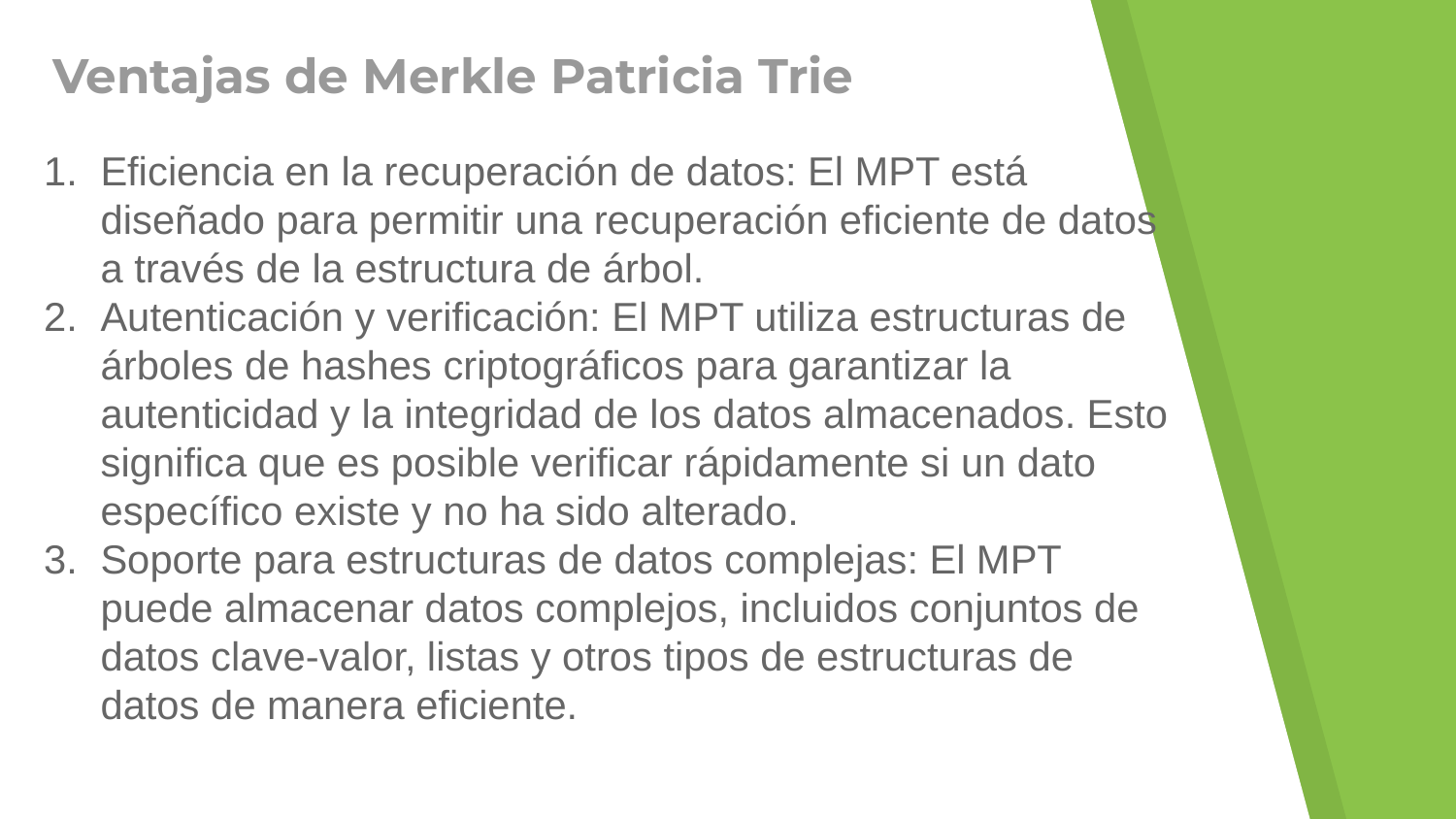

# Ventajas de Merkle Patricia Trie
Eficiencia en la recuperación de datos: El MPT está diseñado para permitir una recuperación eficiente de datos a través de la estructura de árbol.
Autenticación y verificación: El MPT utiliza estructuras de árboles de hashes criptográficos para garantizar la autenticidad y la integridad de los datos almacenados. Esto significa que es posible verificar rápidamente si un dato específico existe y no ha sido alterado.
Soporte para estructuras de datos complejas: El MPT puede almacenar datos complejos, incluidos conjuntos de datos clave-valor, listas y otros tipos de estructuras de datos de manera eficiente.